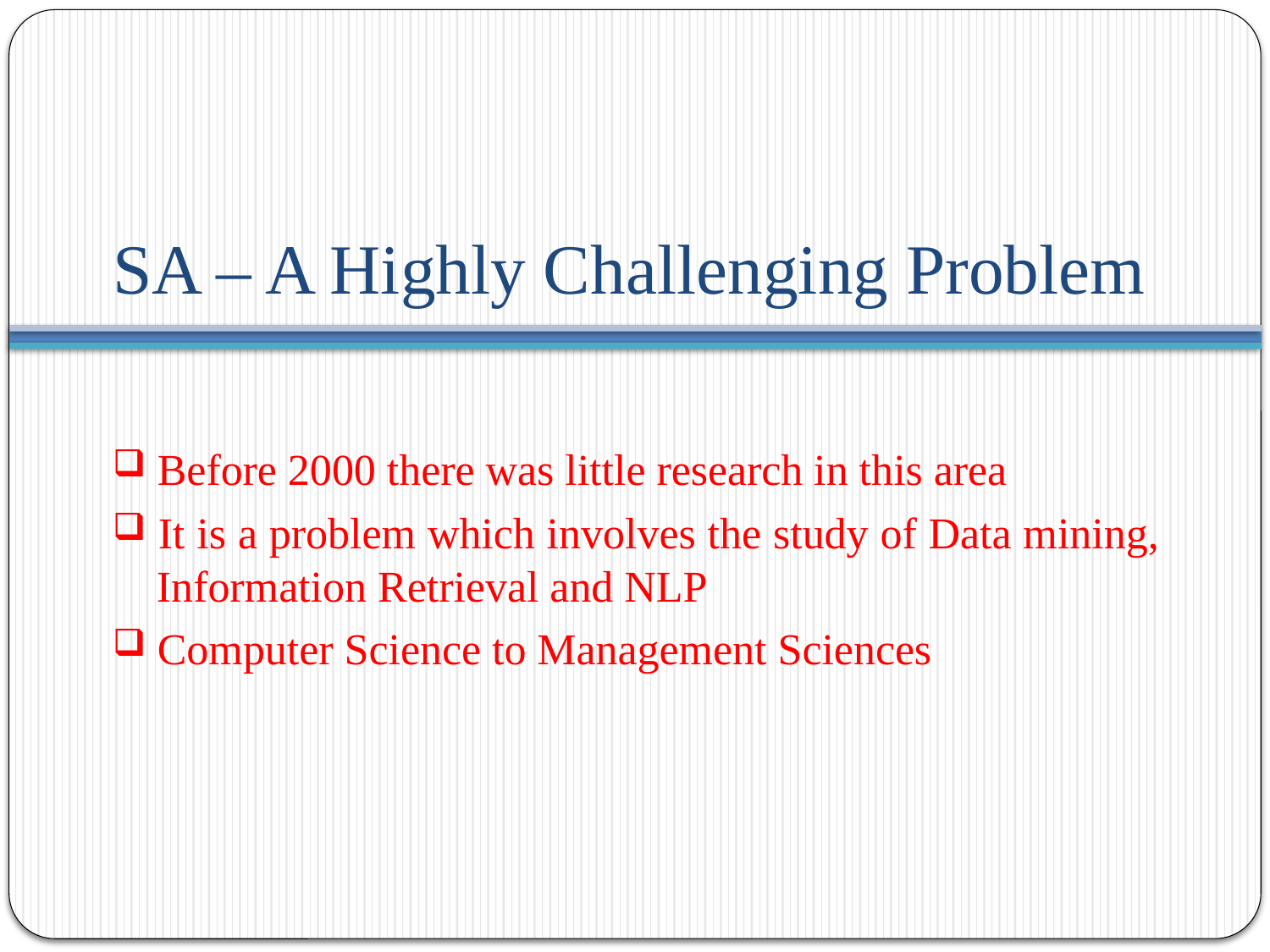

# SA – A Highly Challenging Problem
 Before 2000 there was little research in this area
 It is a problem which involves the study of Data mining,       Information Retrieval and NLP
 Computer Science to Management Sciences